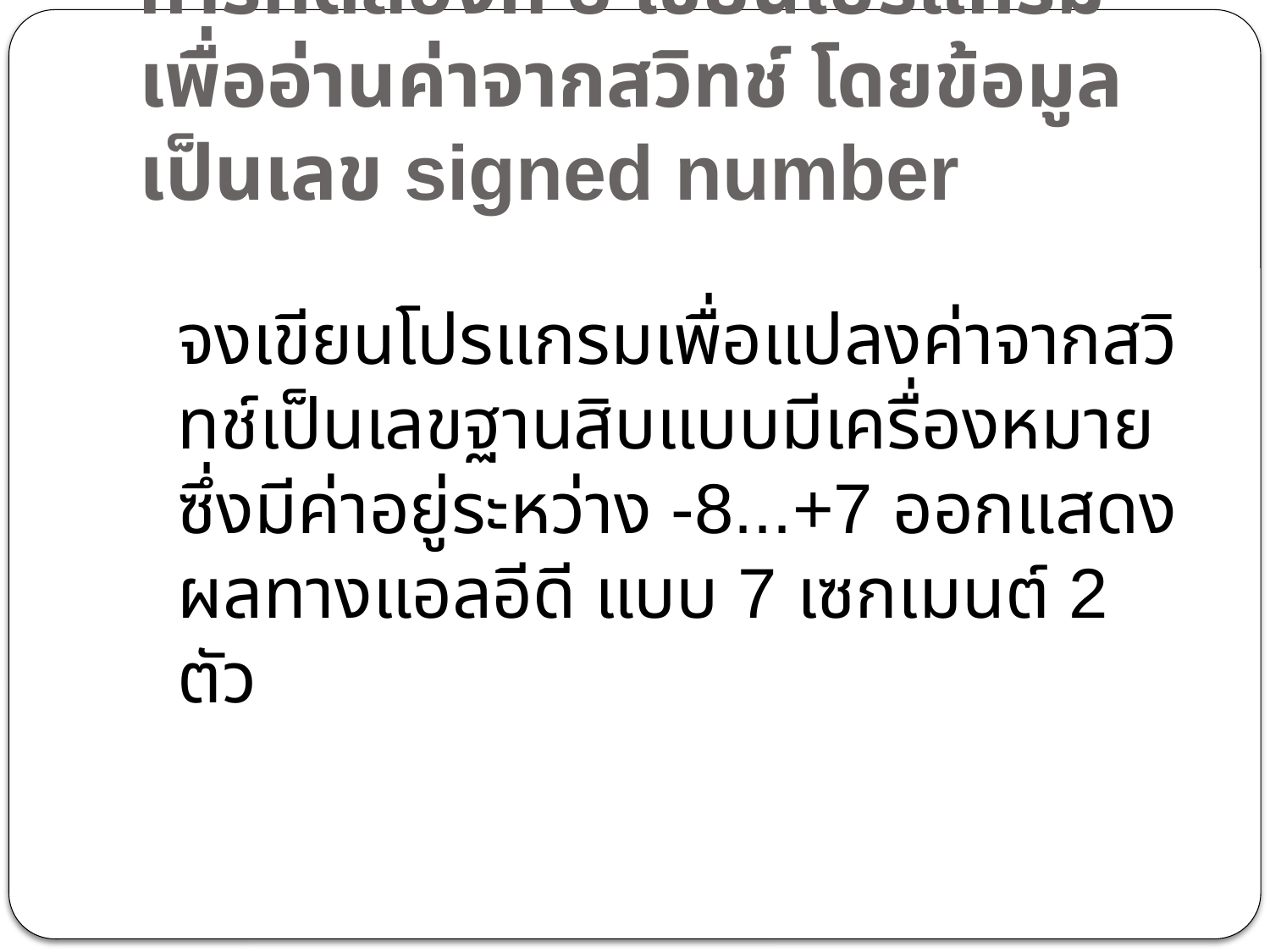

# การทดลองที่ 3 เขียนโปรแกรม เพื่ออ่านค่าจากสวิทช์ โดยข้อมูลเป็นเลข signed number
	จงเขียนโปรแกรมเพื่อแปลงค่าจากสวิทช์เป็นเลขฐานสิบแบบมีเครื่องหมาย ซึ่งมีค่าอยู่ระหว่าง -8...+7 ออกแสดงผลทางแอลอีดี แบบ 7 เซกเมนต์ 2 ตัว